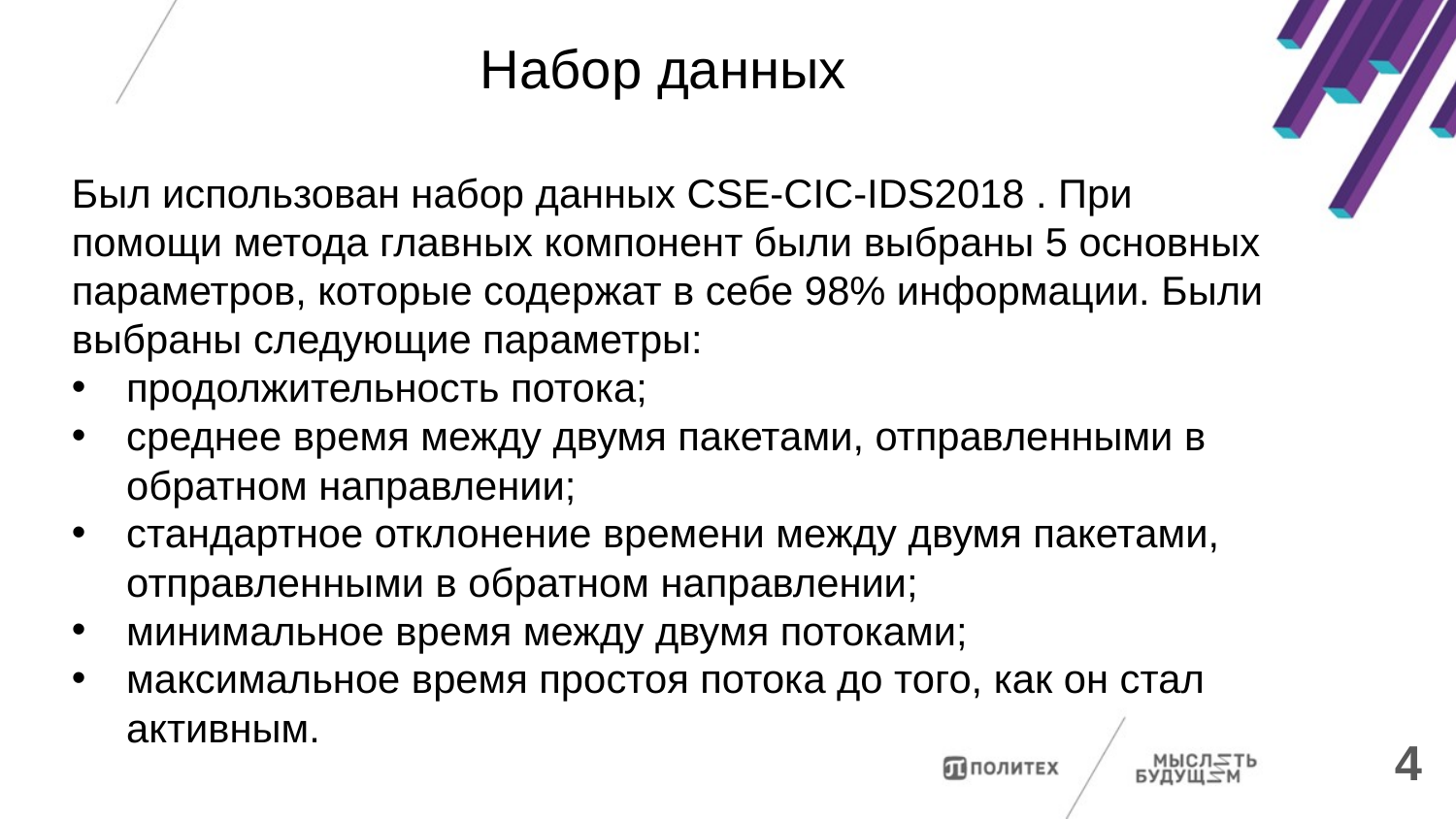

Набор данных
Был использован набор данных CSE-CIC-IDS2018 . При помощи метода главных компонент были выбраны 5 основных параметров, которые содержат в себе 98% информации. Были выбраны следующие параметры:
продолжительность потока;
среднее время между двумя пакетами, отправленными в обратном направлении;
стандартное отклонение времени между двумя пакетами, отправленными в обратном направлении;
минимальное время между двумя потоками;
максимальное время простоя потока до того, как он стал активным.
4